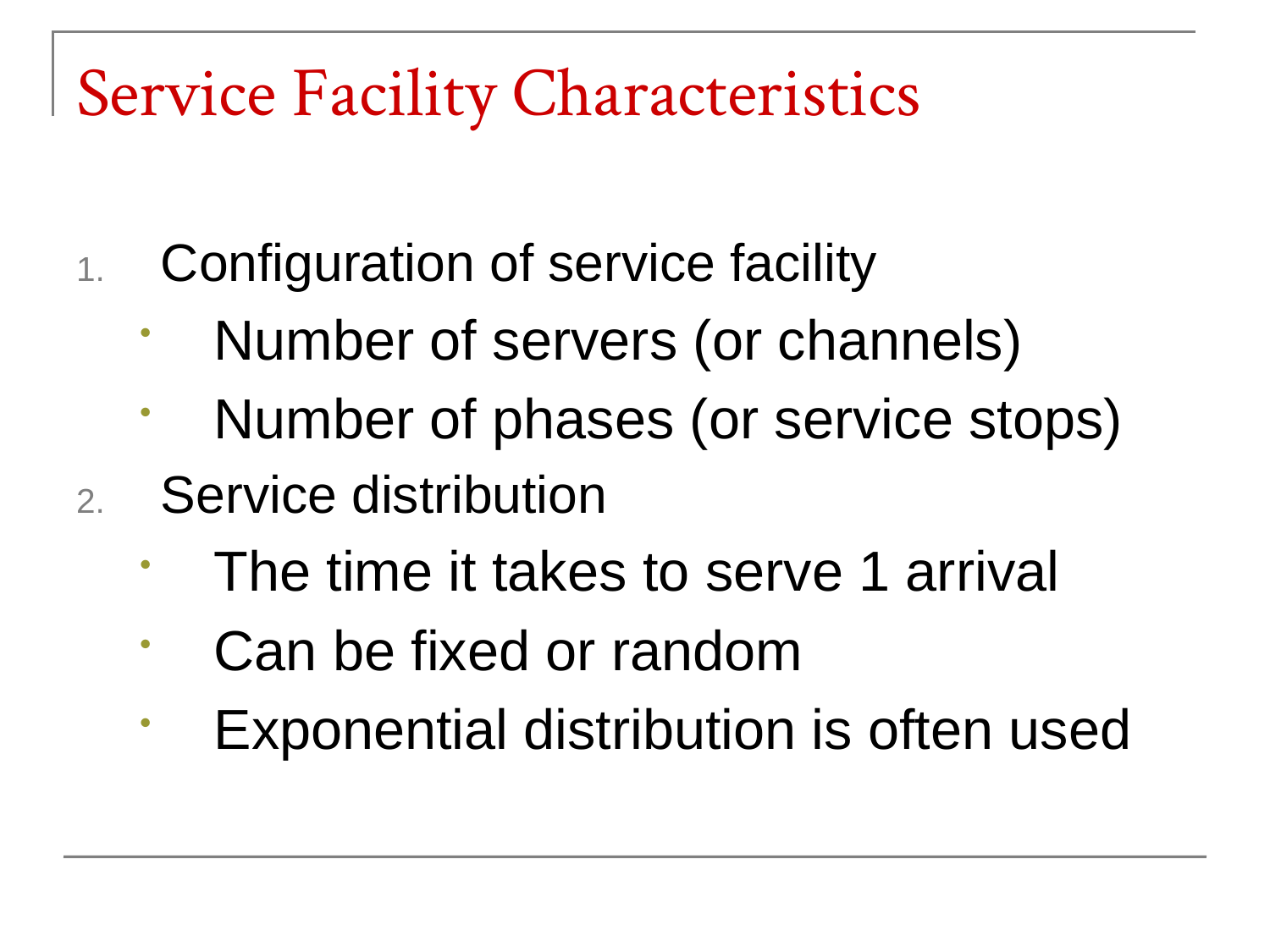

# Service Facility Characteristics
Configuration of service facility
Number of servers (or channels)
Number of phases (or service stops)
Service distribution
The time it takes to serve 1 arrival
Can be fixed or random
Exponential distribution is often used